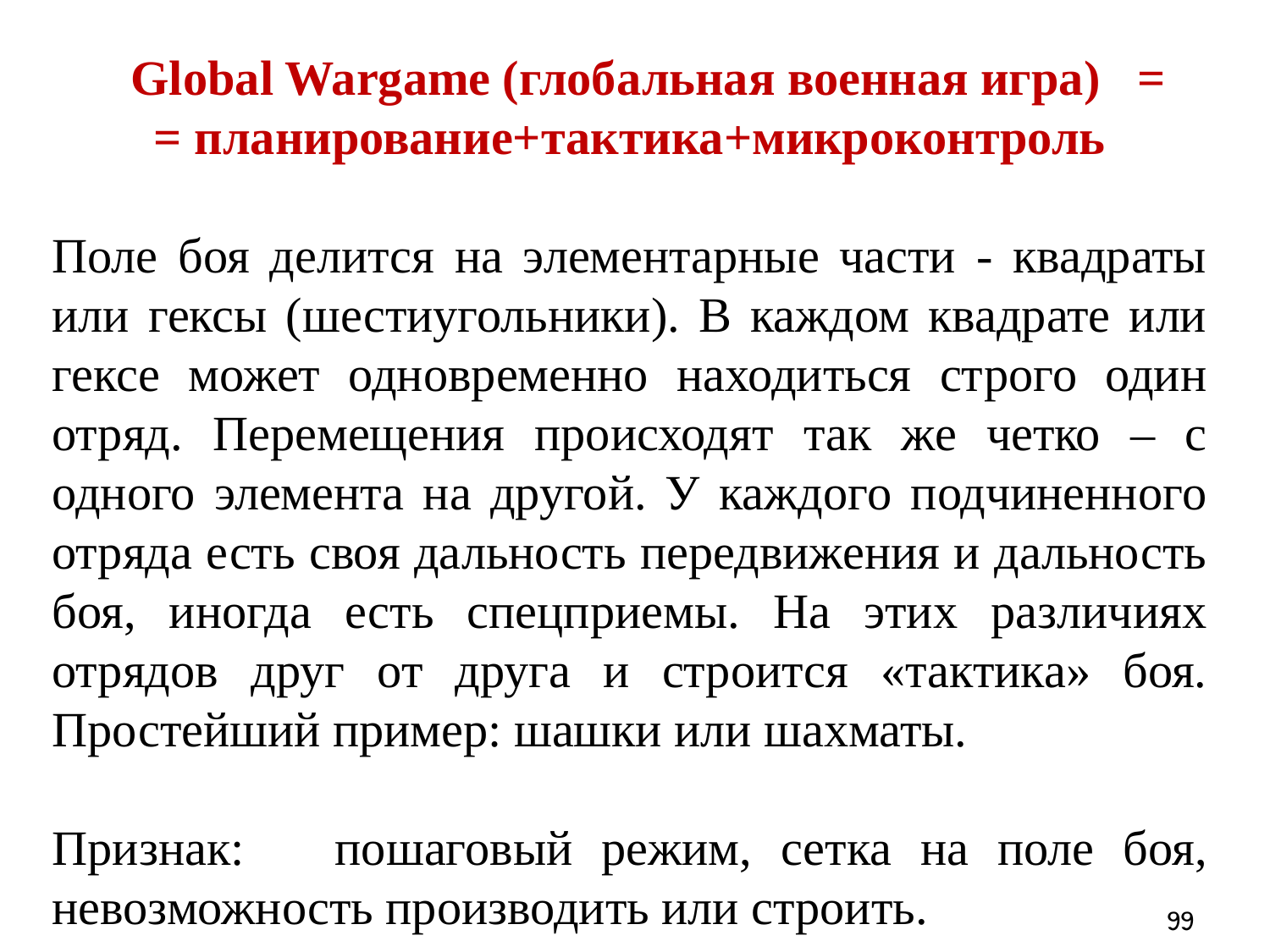

Global Wargame (глобальная военная игра)   =
= планирование+тактика+микроконтроль
Поле боя делится на элементарные части - квадраты или гексы (шестиугольники). В каждом квадрате или гексе может одновременно находиться строго один отряд. Перемещения происходят так же четко – с одного элемента на другой. У каждого подчиненного отряда есть своя дальность передвижения и дальность боя, иногда есть спецприемы. На этих различиях отрядов друг от друга и строится «тактика» боя.
Простейший пример: шашки или шахматы.

Признак:	 пошаговый режим, сетка на поле боя, невозможность производить или строить.
99